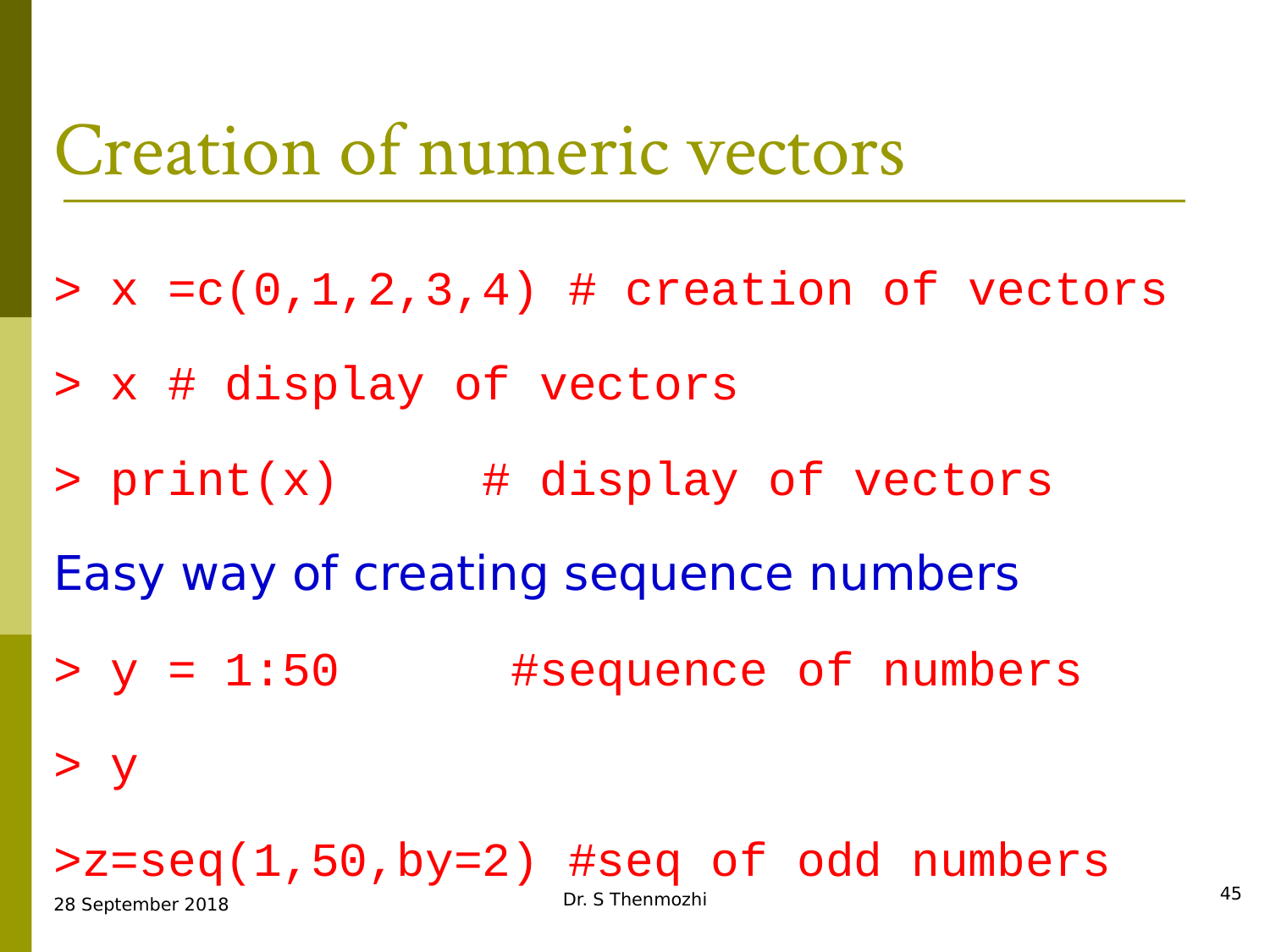

# Creation of numeric vectors
> x =c(0,1,2,3,4) # creation of vectors
> x # display of vectors
> print(x)     # display of vectors
Easy way of creating sequence numbers
> y = 1:50      #sequence of numbers
> y
>z=seq(1,50,by=2) #seq of odd numbers

45
Dr. S Thenmozhi
28 September 2018